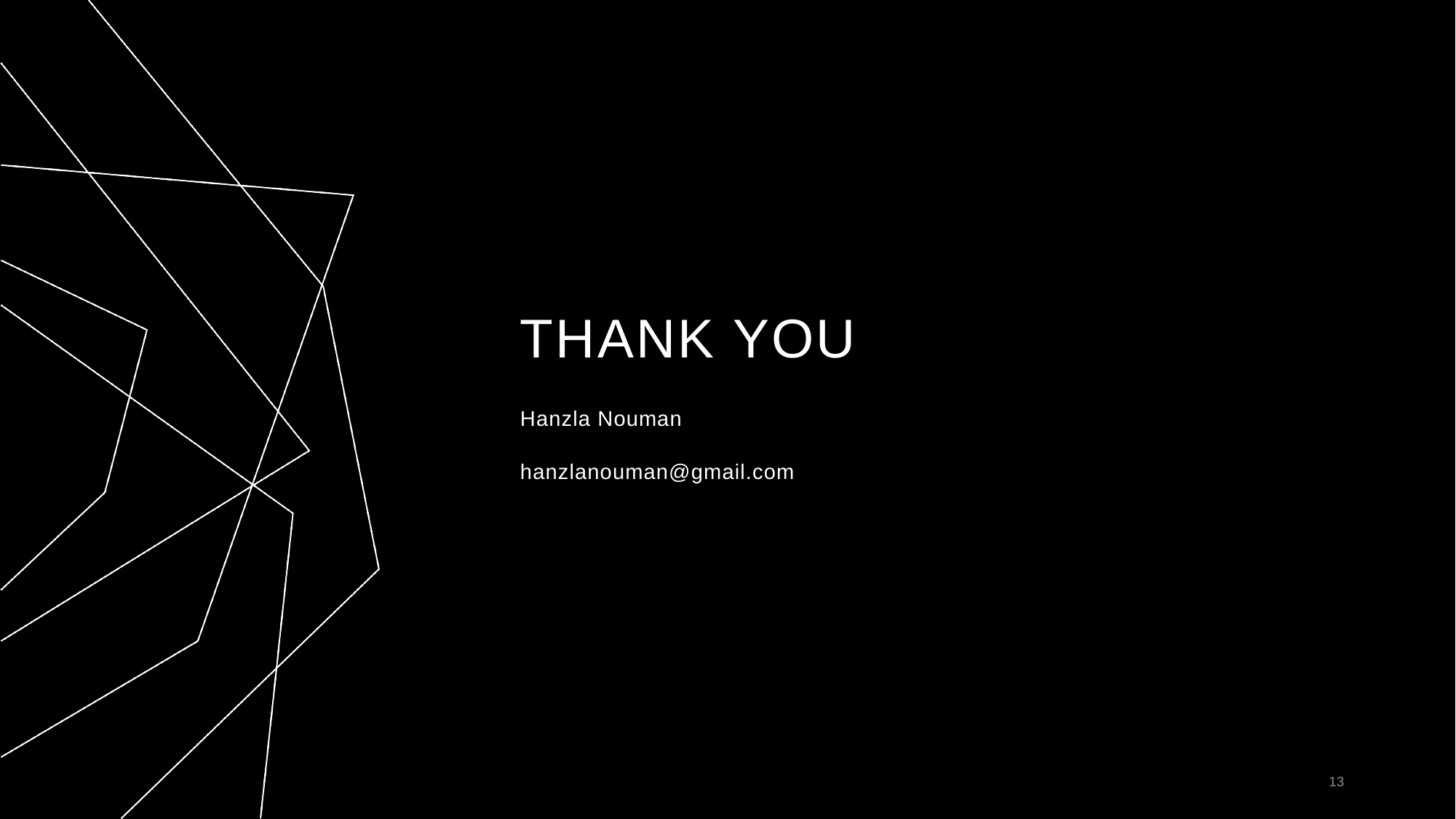

# THANK YOU
Hanzla Nouman
hanzlanouman@gmail.com
13